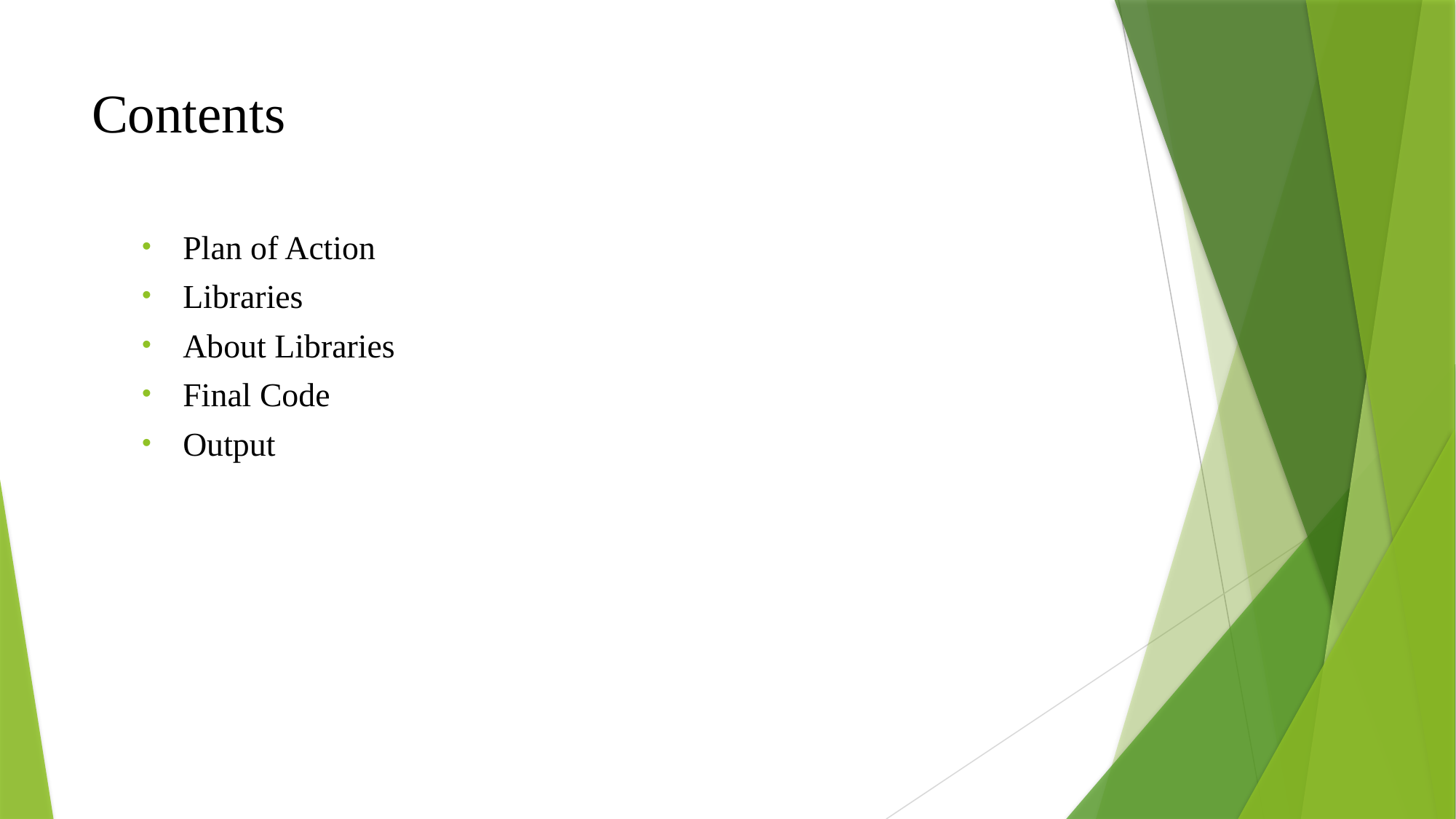

# Contents
Plan of Action
Libraries
About Libraries
Final Code
Output